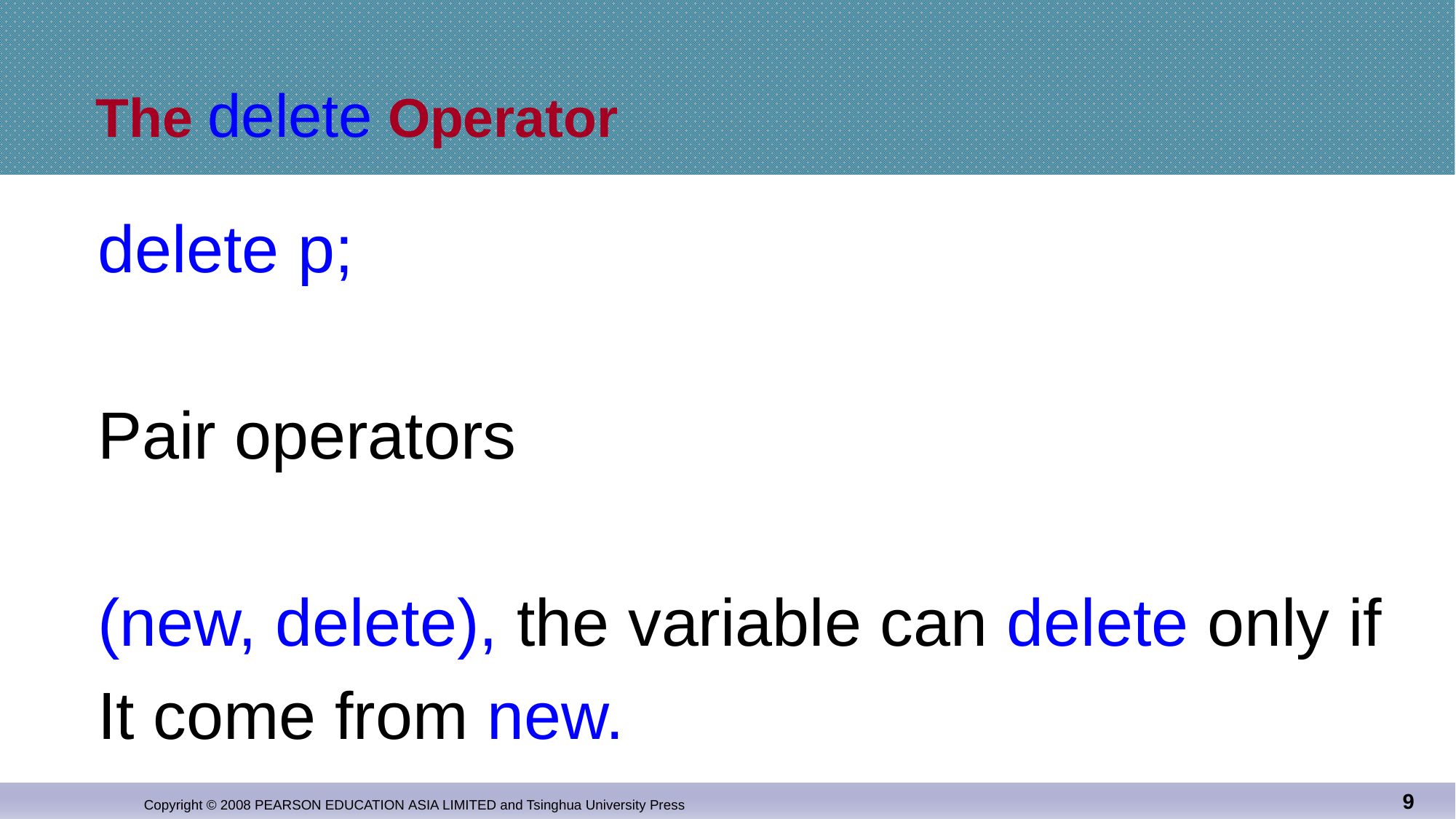

# The delete Operator
delete p;

Pair operators

(new, delete), the variable can delete only if
It come from new.
9